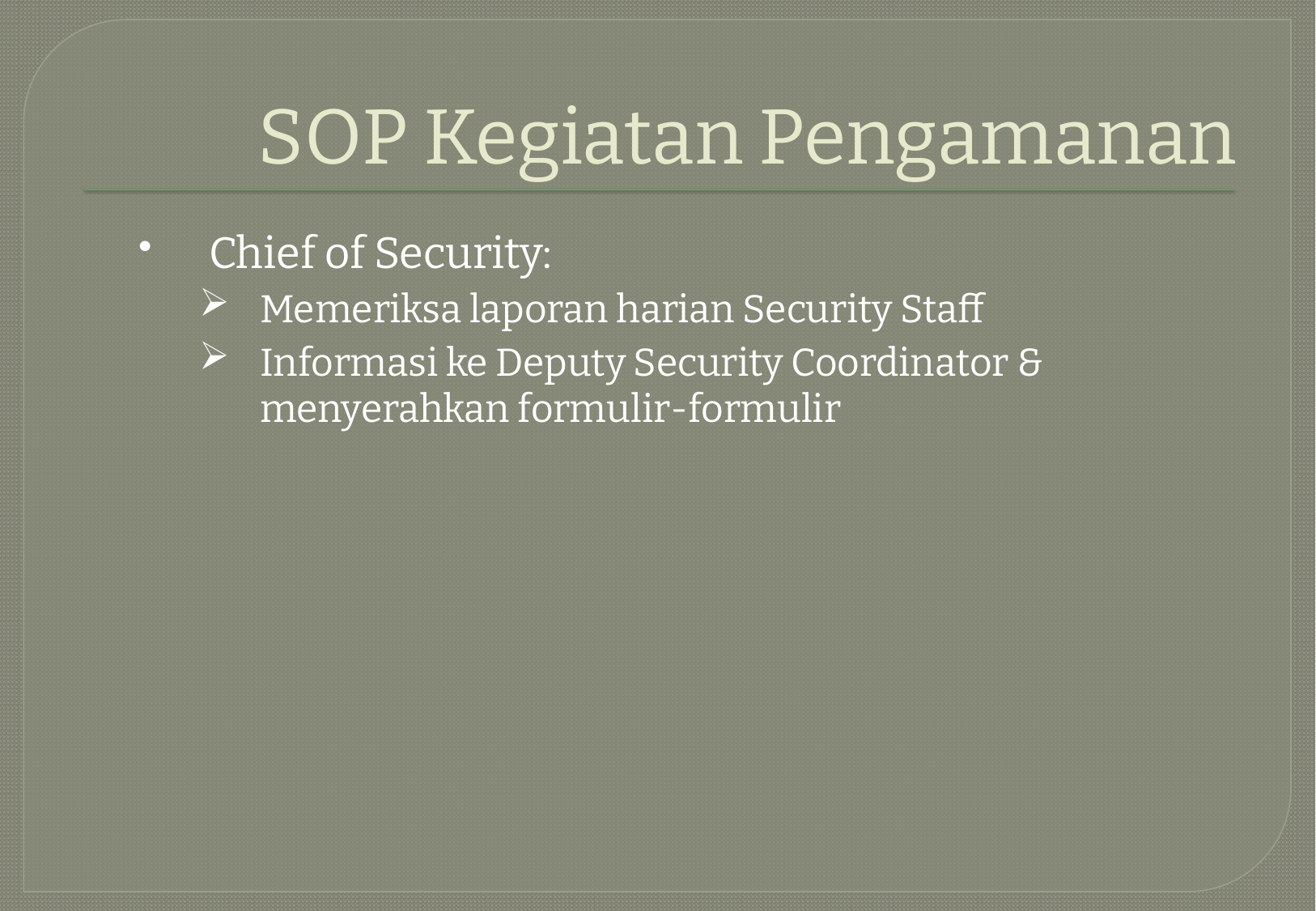

# SOP Kegiatan Pengamanan
Chief of Security:
Memeriksa laporan harian Security Staff
Informasi ke Deputy Security Coordinator & menyerahkan formulir-formulir